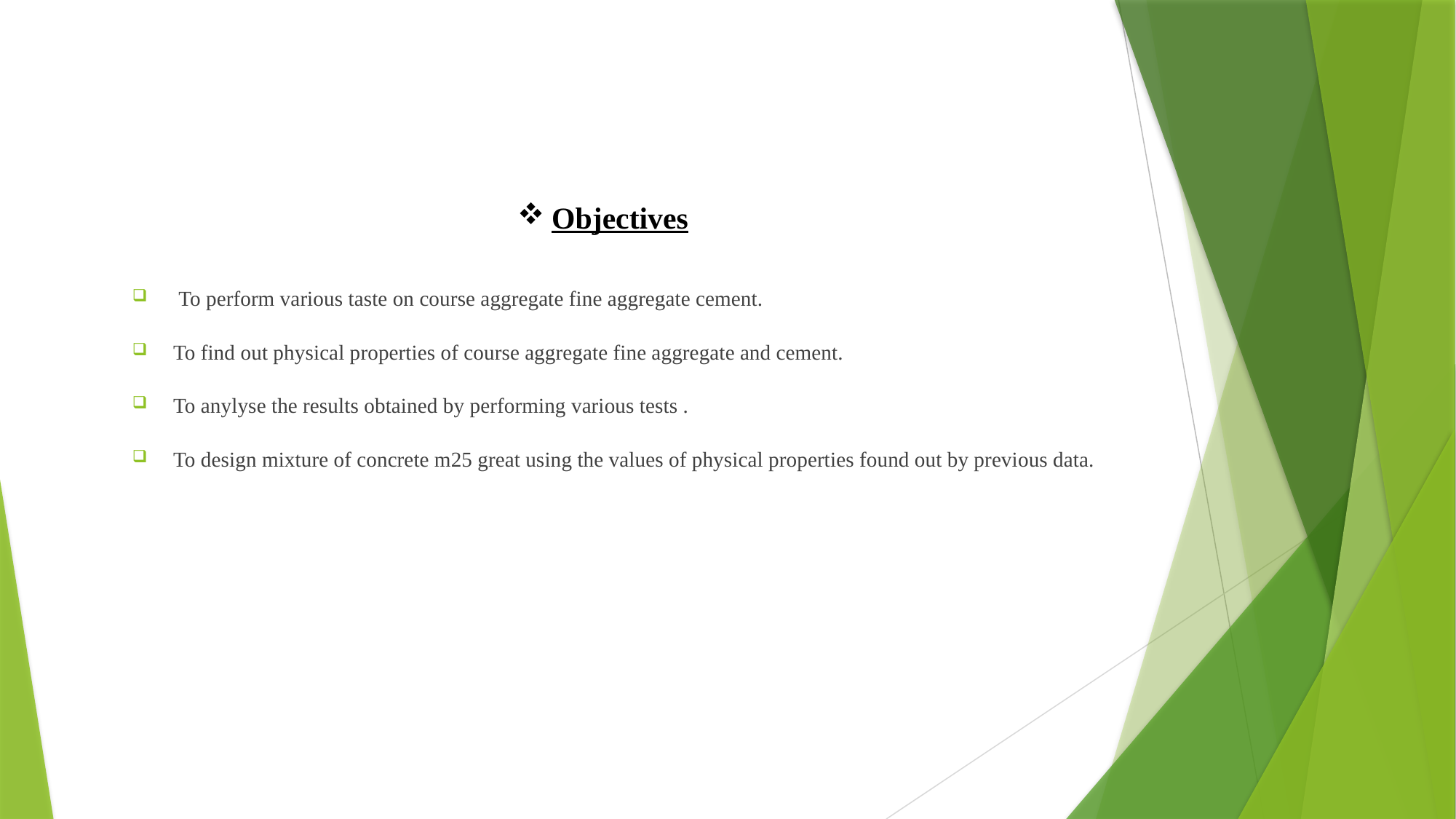

# Objectives
 To perform various taste on course aggregate fine aggregate cement.
To find out physical properties of course aggregate fine aggregate and cement.
To anylyse the results obtained by performing various tests .
To design mixture of concrete m25 great using the values of physical properties found out by previous data.